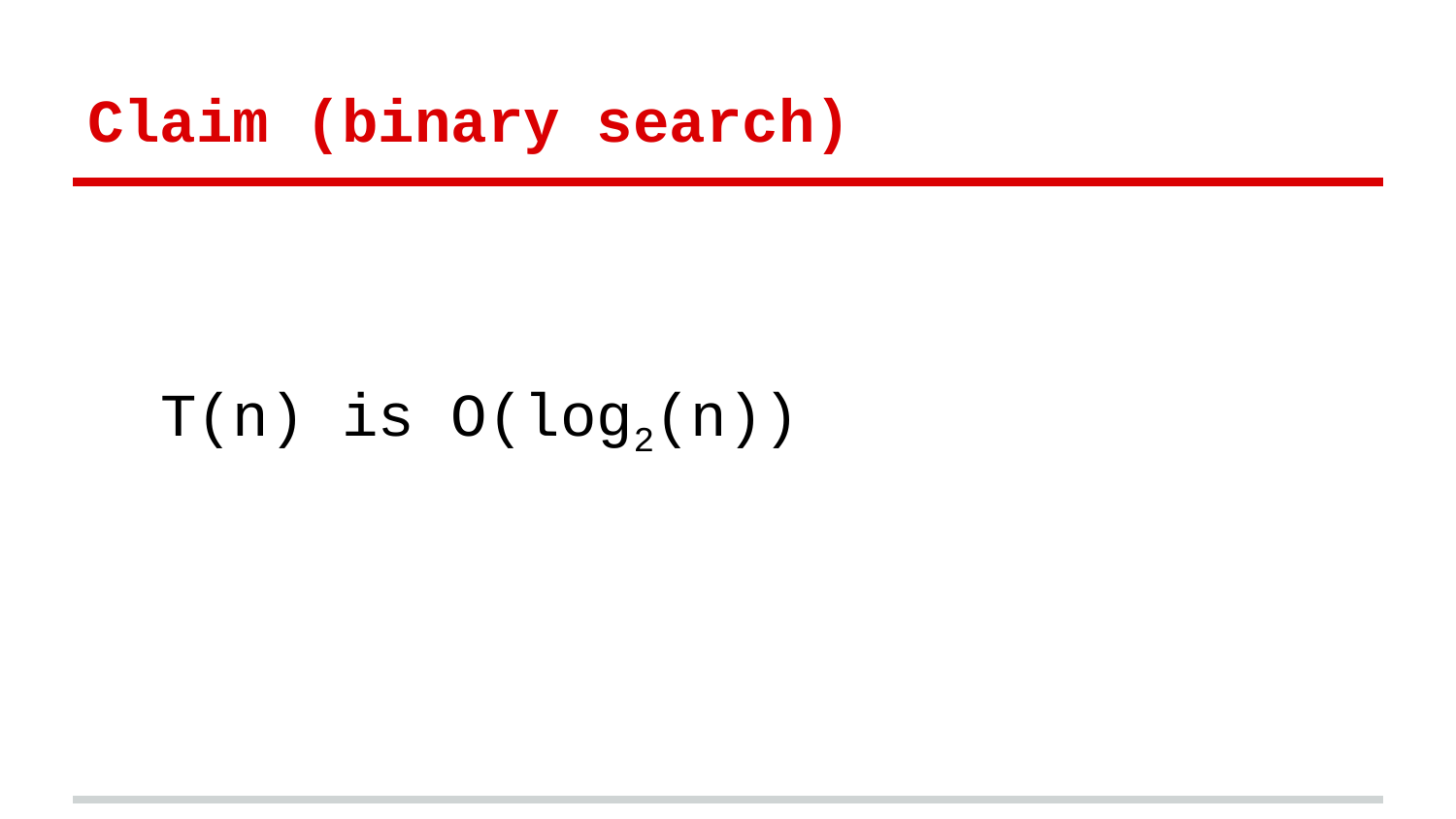

# Claim (binary search)

T(n) is O(log2(n))